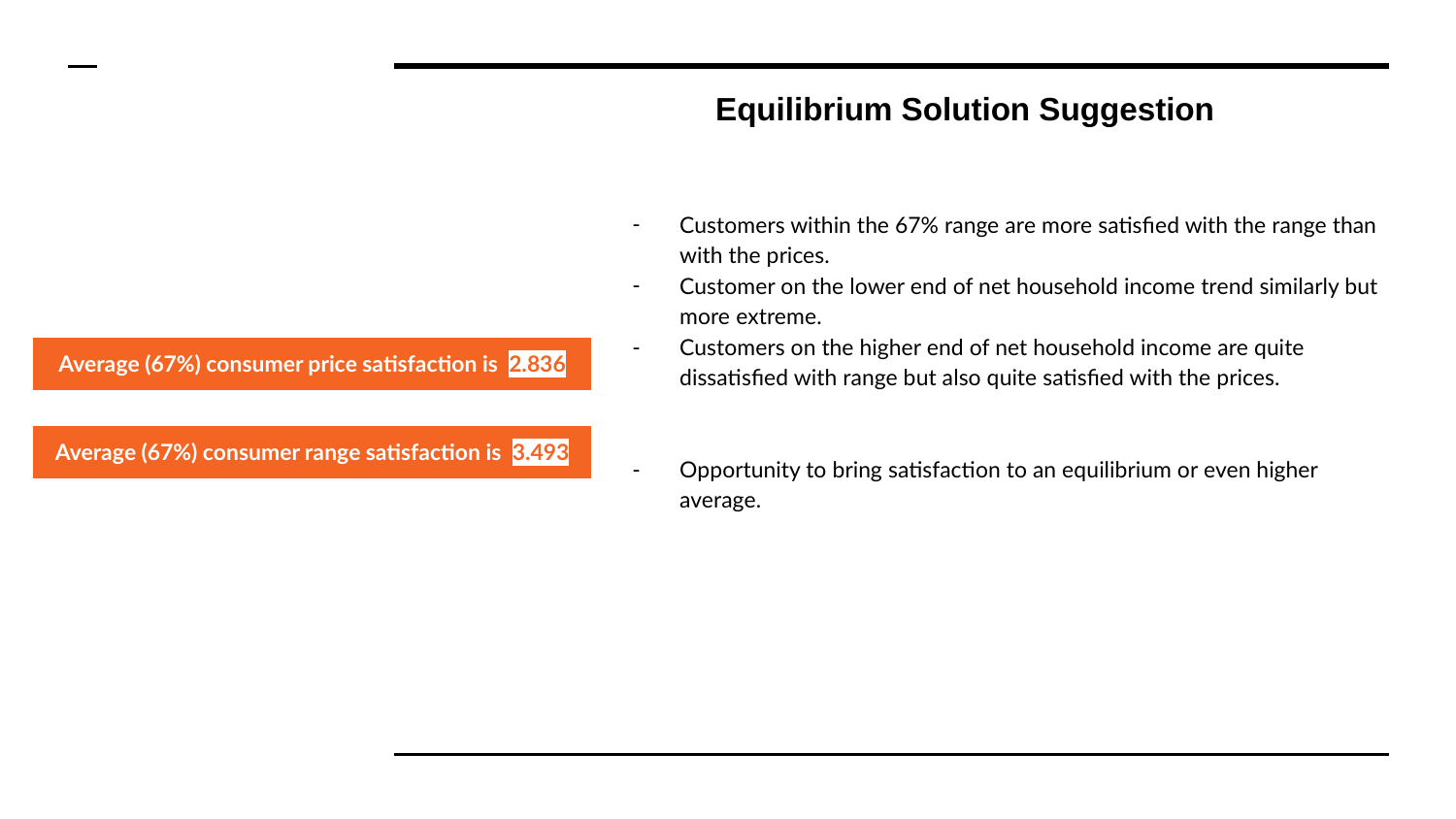

# Equilibrium Solution Suggestion
Customers within the 67% range are more satisfied with the range than with the prices.
Customer on the lower end of net household income trend similarly but more extreme.
Customers on the higher end of net household income are quite dissatisfied with range but also quite satisfied with the prices.

Opportunity to bring satisfaction to an equilibrium or even higher average.

Average (67%) consumer price satisfaction is  2.836
Average (67%) consumer range satisfaction is  3.493